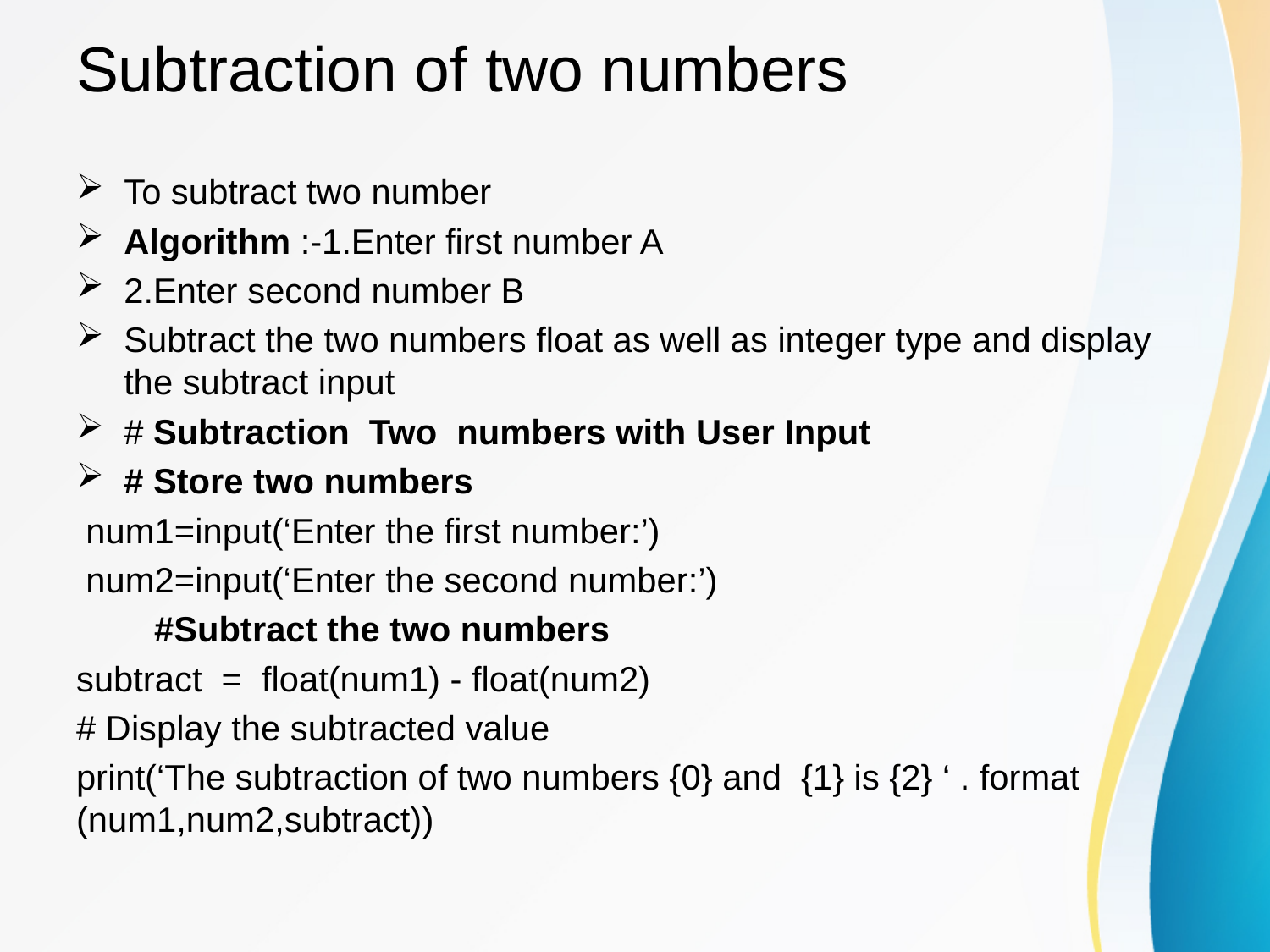

# Subtraction of two numbers
To subtract two number
Algorithm :-1.Enter first number A
2.Enter second number B
Subtract the two numbers float as well as integer type and display the subtract input
# Subtraction  Two  numbers with User Input
# Store two numbers
 num1=input(‘Enter the first number:’)
 num2=input(‘Enter the second number:’)
        #Subtract the two numbers
subtract  =  float(num1) - float(num2)
# Display the subtracted value
print(‘The subtraction of two numbers {0} and  {1} is {2} ‘ . format (num1,num2,subtract))